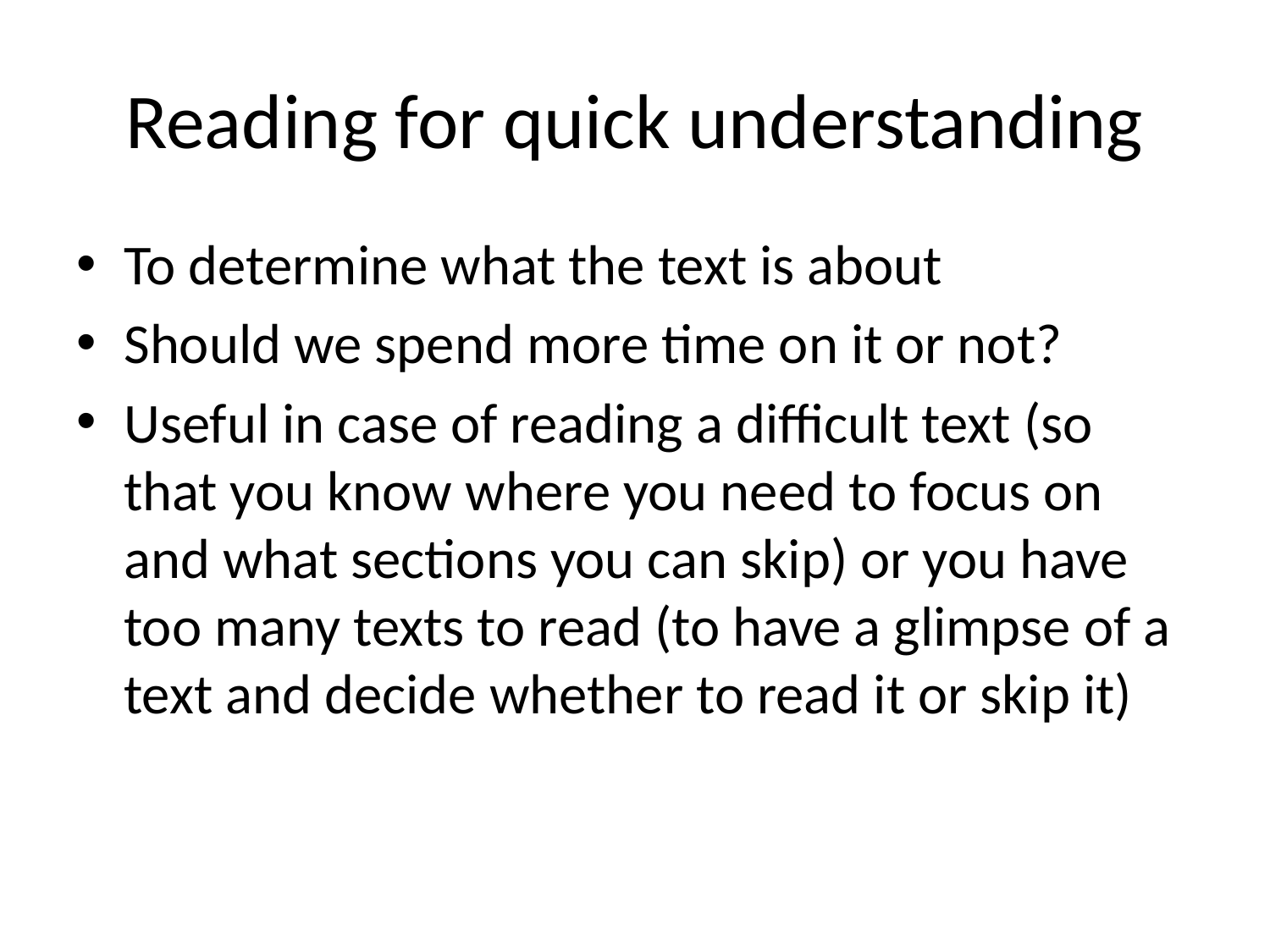

# Reading for quick understanding
To determine what the text is about
Should we spend more time on it or not?
Useful in case of reading a difficult text (so that you know where you need to focus on and what sections you can skip) or you have too many texts to read (to have a glimpse of a text and decide whether to read it or skip it)